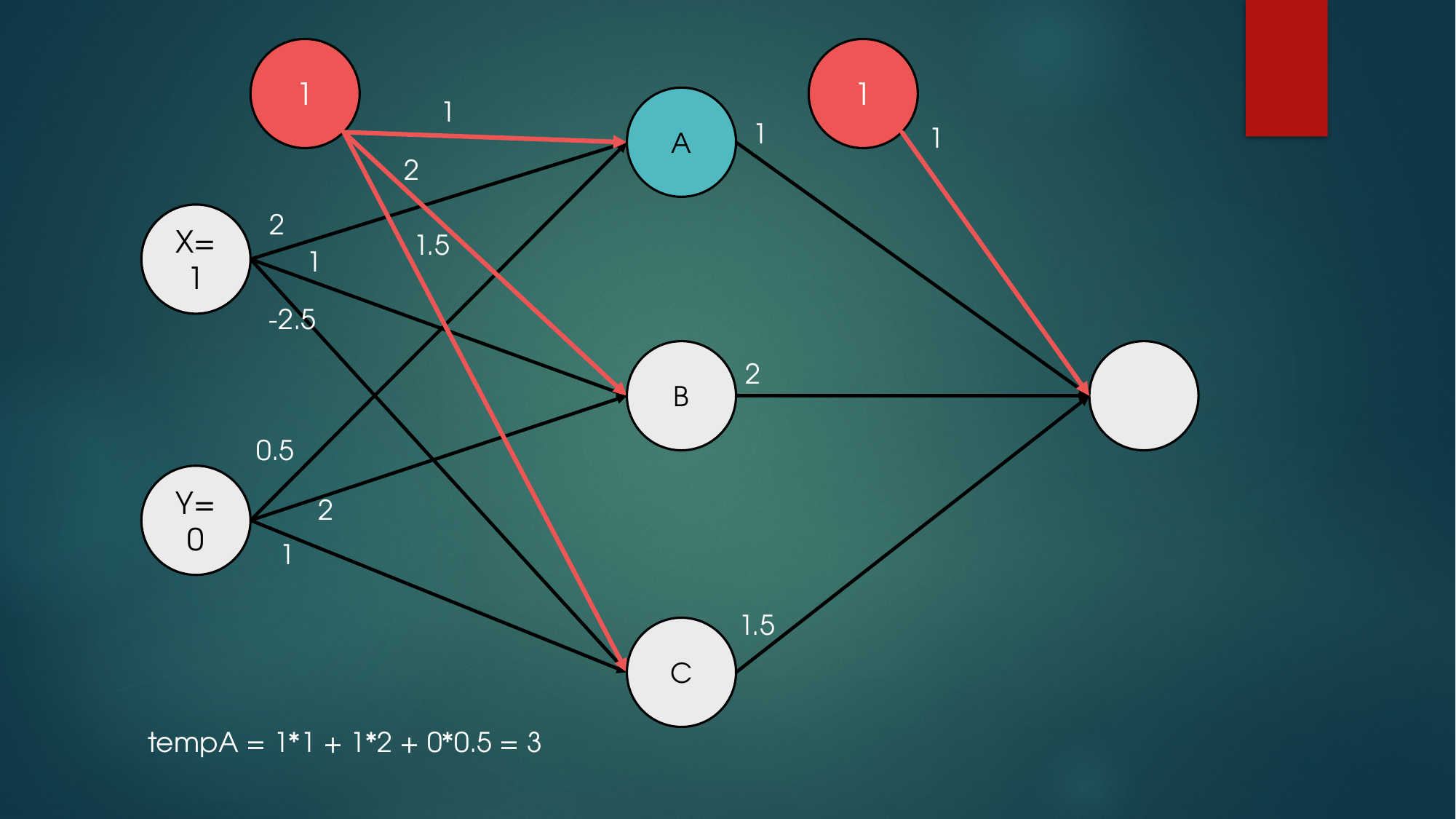

1
1
A
1
1
1
2
2
X=1
1.5
1
-2.5
B

2
0.5
Y=0
2
1
1.5
C
tempA = 1*1 + 1*2 + 0*0.5 = 3